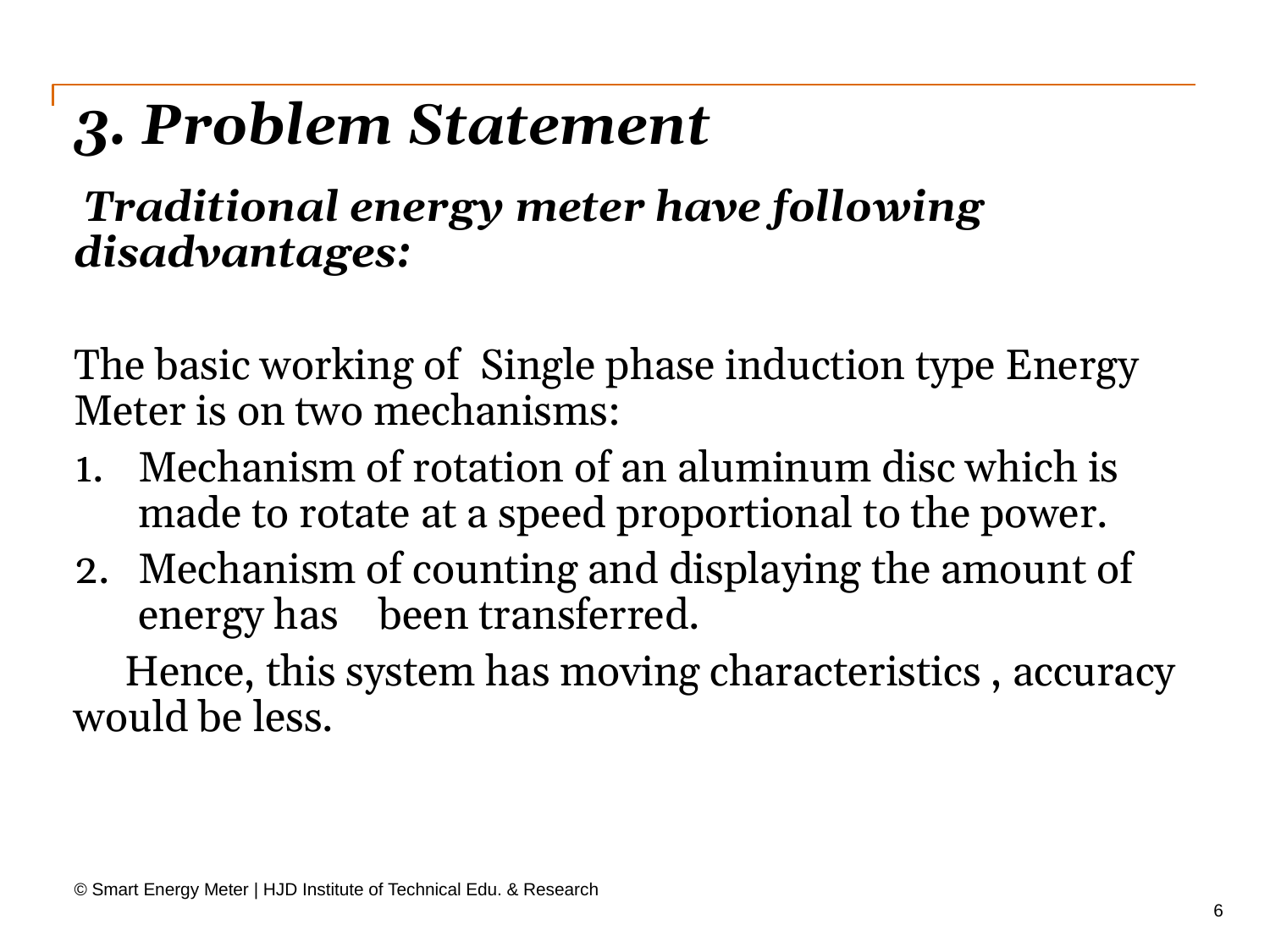

# 3. Problem Statement
 Traditional energy meter have following disadvantages:

The basic working of  Single phase induction type Energy Meter is on two mechanisms:
Mechanism of rotation of an aluminum disc which is made to rotate at a speed proportional to the power.
Mechanism of counting and displaying the amount of energy has    been transferred.
     Hence, this system has moving characteristics , accuracy would be less.
© Smart Energy Meter | HJD Institute of Technical Edu. & Research